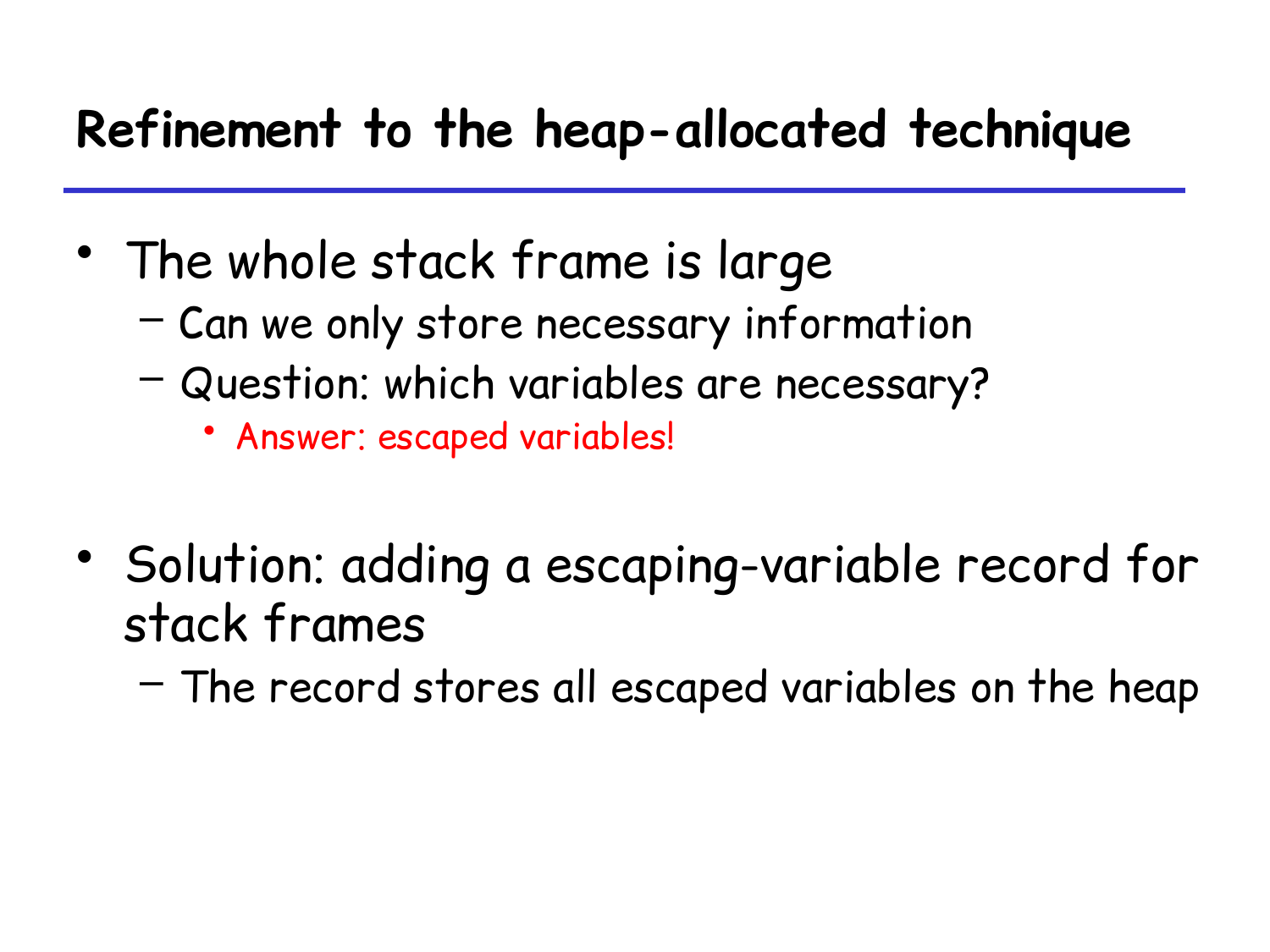

# Refinement to the heap-allocated technique
The whole stack frame is large
Can we only store necessary information
Question: which variables are necessary?
Answer: escaped variables!

Solution: adding a escaping-variable record for stack frames
The record stores all escaped variables on the heap
73